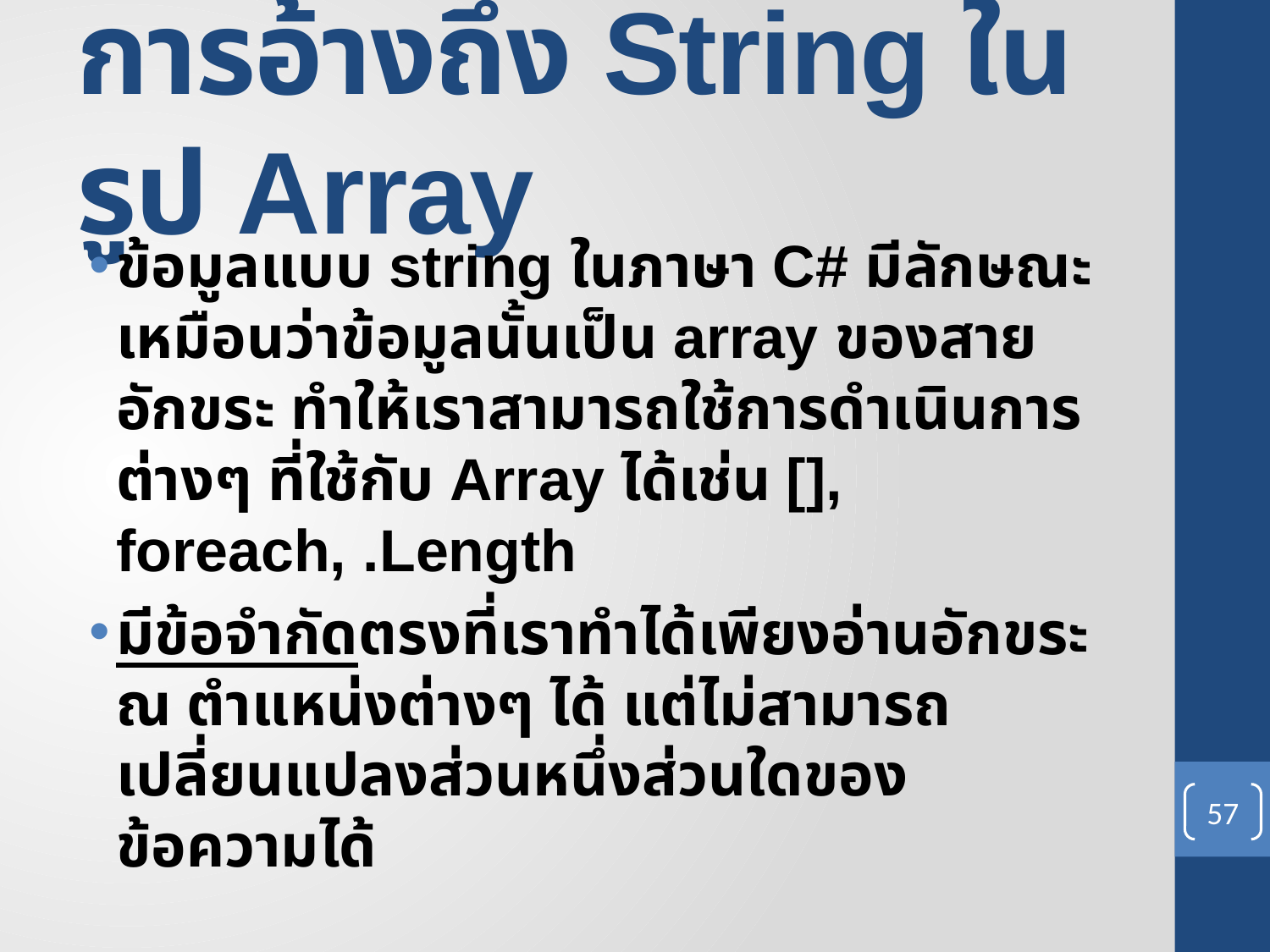

# การอ้างถึง String ในรูป Array
ข้อมูลแบบ string ในภาษา C# มีลักษณะเหมือนว่าข้อมูลนั้นเป็น array ของสายอักขระ ทำให้เราสามารถใช้การดำเนินการต่างๆ ที่ใช้กับ Array ได้เช่น [], foreach, .Length
มีข้อจำกัดตรงที่เราทำได้เพียงอ่านอักขระ ณ ตำแหน่งต่างๆ ได้ แต่ไม่สามารถเปลี่ยนแปลงส่วนหนึ่งส่วนใดของข้อความได้
57